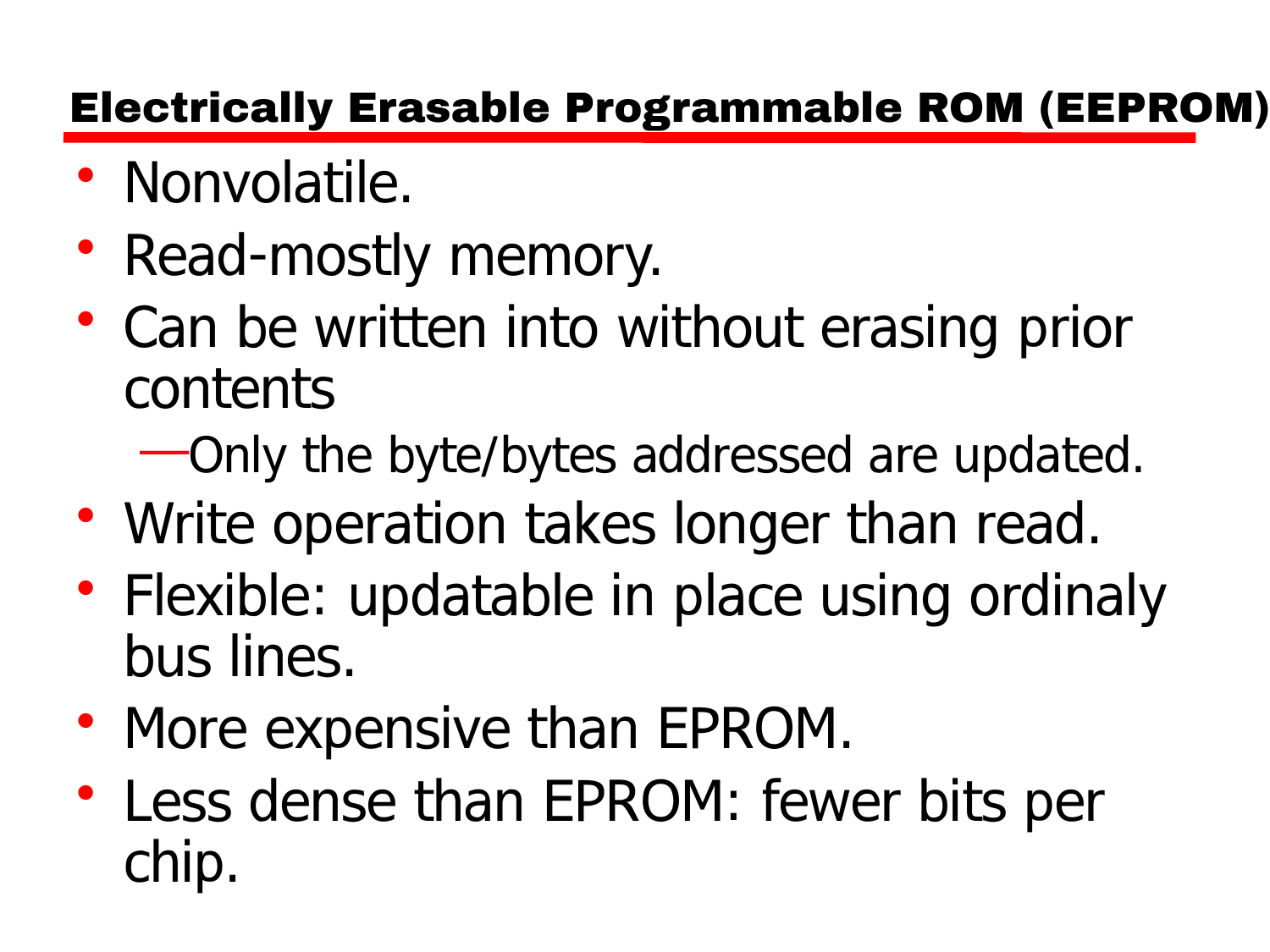

# Electrically Erasable Programmable ROM (EEPROM)
Nonvolatile.
Read-mostly memory.
Can be written into without erasing prior contents
Only the byte/bytes addressed are updated.
Write operation takes longer than read.
Flexible: updatable in place using ordinaly bus lines.
More expensive than EPROM.
Less dense than EPROM: fewer bits per chip.